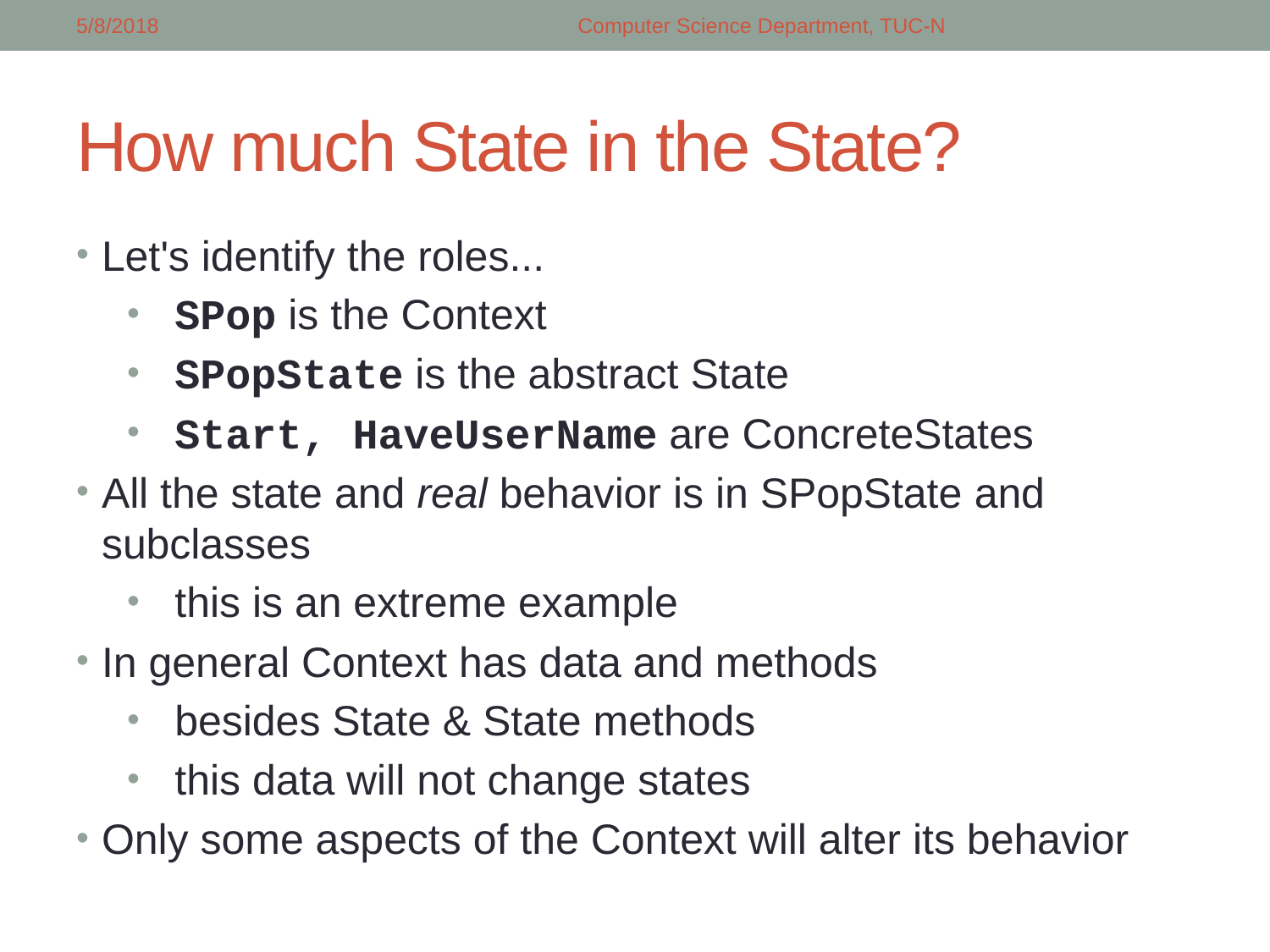

5/8/2018
Computer Science Department, TUC-N
# How much State in the State?
Let's identify the roles...
SPop is the Context
SPopState is the abstract State
Start, HaveUserName are ConcreteStates
All the state and real behavior is in SPopState and subclasses
this is an extreme example
In general Context has data and methods
besides State & State methods
this data will not change states
Only some aspects of the Context will alter its behavior